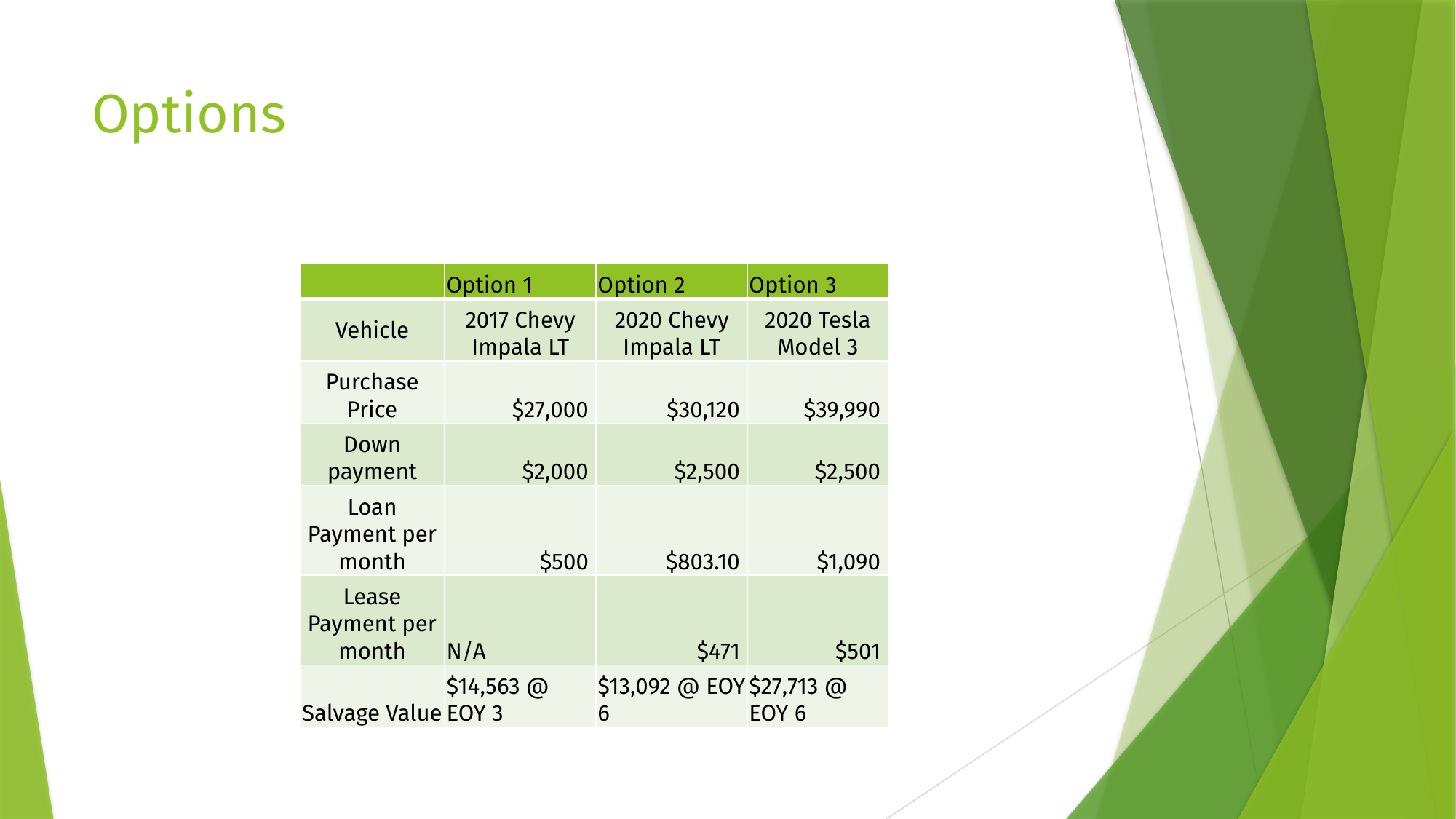

# Options
|  | Option 1 | Option 2 | Option 3 |
| --- | --- | --- | --- |
| Vehicle | 2017 Chevy Impala LT | 2020 Chevy Impala LT | 2020 Tesla Model 3 |
| Purchase Price | $27,000 | $30,120 | $39,990 |
| Down payment | $2,000 | $2,500 | $2,500 |
| Loan Payment per month | $500 | $803.10 | $1,090 |
| Lease Payment per month | N/A | $471 | $501 |
| Salvage Value | $14,563 @ EOY 3 | $13,092 @ EOY 6 | $27,713 @ EOY 6 |